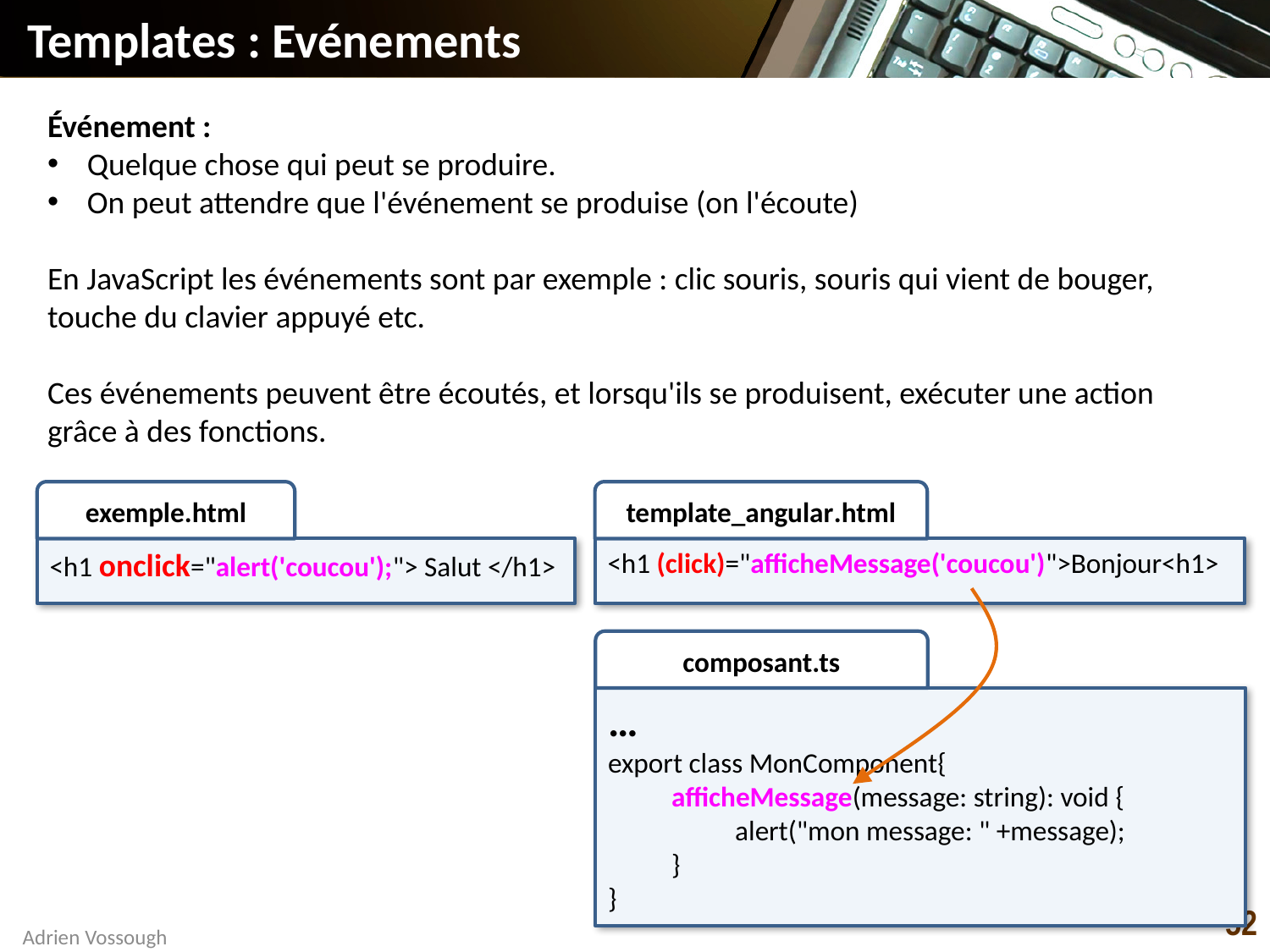

# Templates : Evénements
Événement :
Quelque chose qui peut se produire.
On peut attendre que l'événement se produise (on l'écoute)

En JavaScript les événements sont par exemple : clic souris, souris qui vient de bouger, touche du clavier appuyé etc.

Ces événements peuvent être écoutés, et lorsqu'ils se produisent, exécuter une action  grâce à des fonctions.
exemple.html
<h1 onclick="alert('coucou');"> Salut </h1>
template_angular.html
<h1 (click)="afficheMessage('coucou')">Bonjour<h1>

composant.ts
…
export class MonComponent{
afficheMessage(message: string): void {
alert("mon message: " +message);
}
}
52
Adrien Vossough